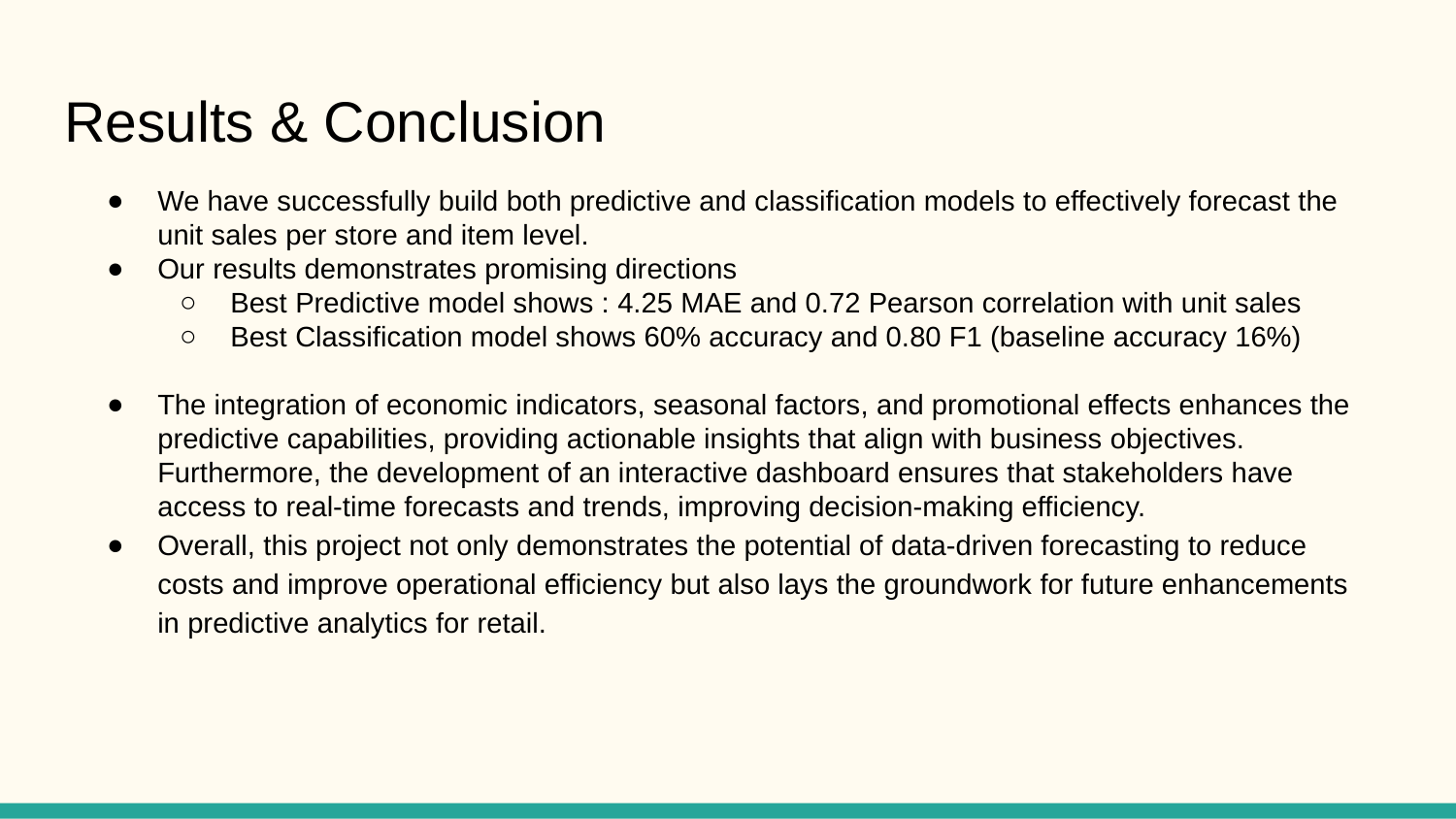

# Results & Conclusion
We have successfully build both predictive and classification models to effectively forecast the unit sales per store and item level.
Our results demonstrates promising directions
Best Predictive model shows : 4.25 MAE and 0.72 Pearson correlation with unit sales
Best Classification model shows 60% accuracy and 0.80 F1 (baseline accuracy 16%)

The integration of economic indicators, seasonal factors, and promotional effects enhances the predictive capabilities, providing actionable insights that align with business objectives. Furthermore, the development of an interactive dashboard ensures that stakeholders have access to real-time forecasts and trends, improving decision-making efficiency.
Overall, this project not only demonstrates the potential of data-driven forecasting to reduce costs and improve operational efficiency but also lays the groundwork for future enhancements in predictive analytics for retail.